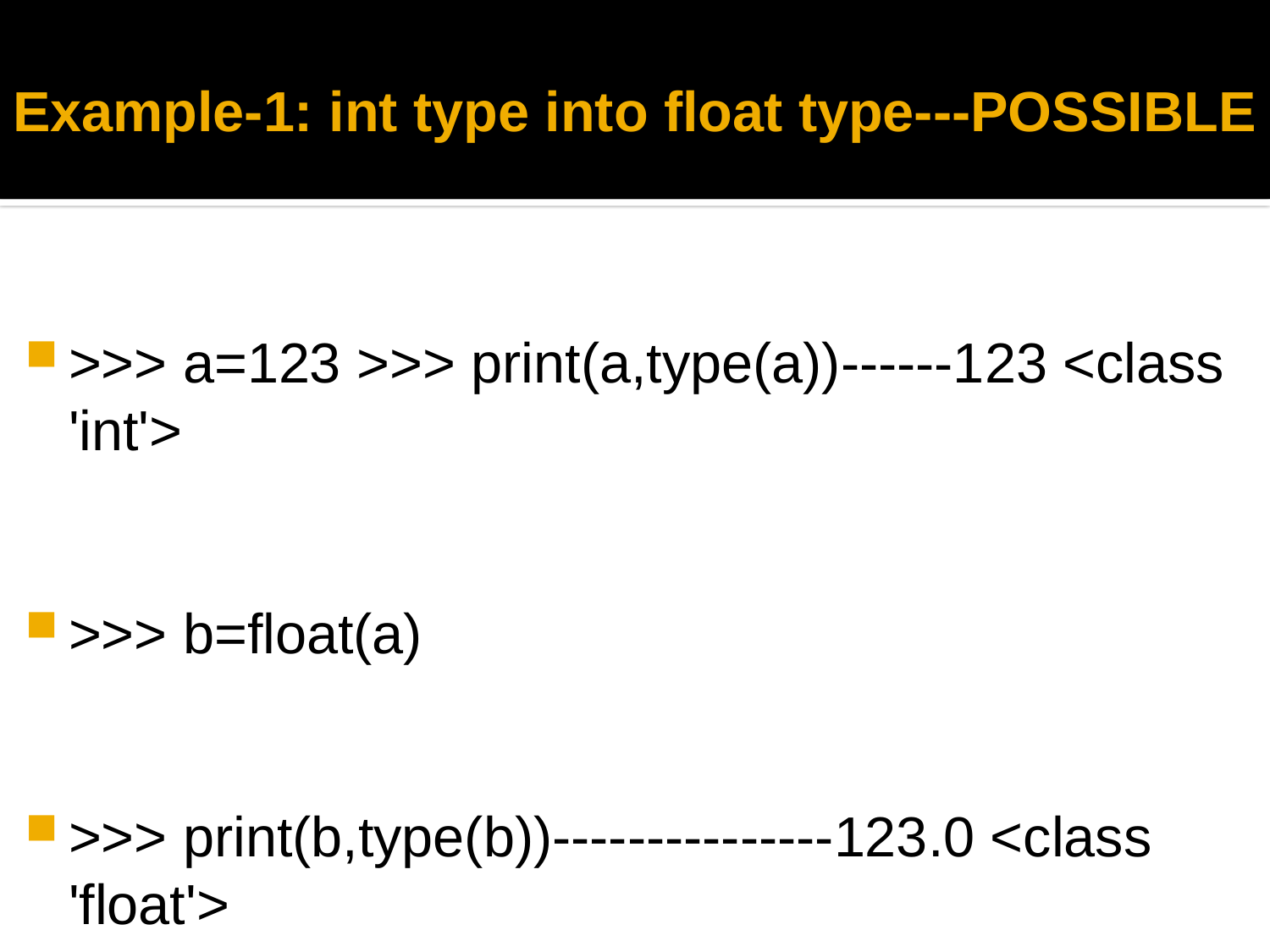

# Example-1: int type into float type---POSSIBLE

>>> a=123 >>> print(a,type(a))------123 <class 'int'>

>>> b=float(a)

>>> print(b,type(b))---------------123.0 <class 'float'>